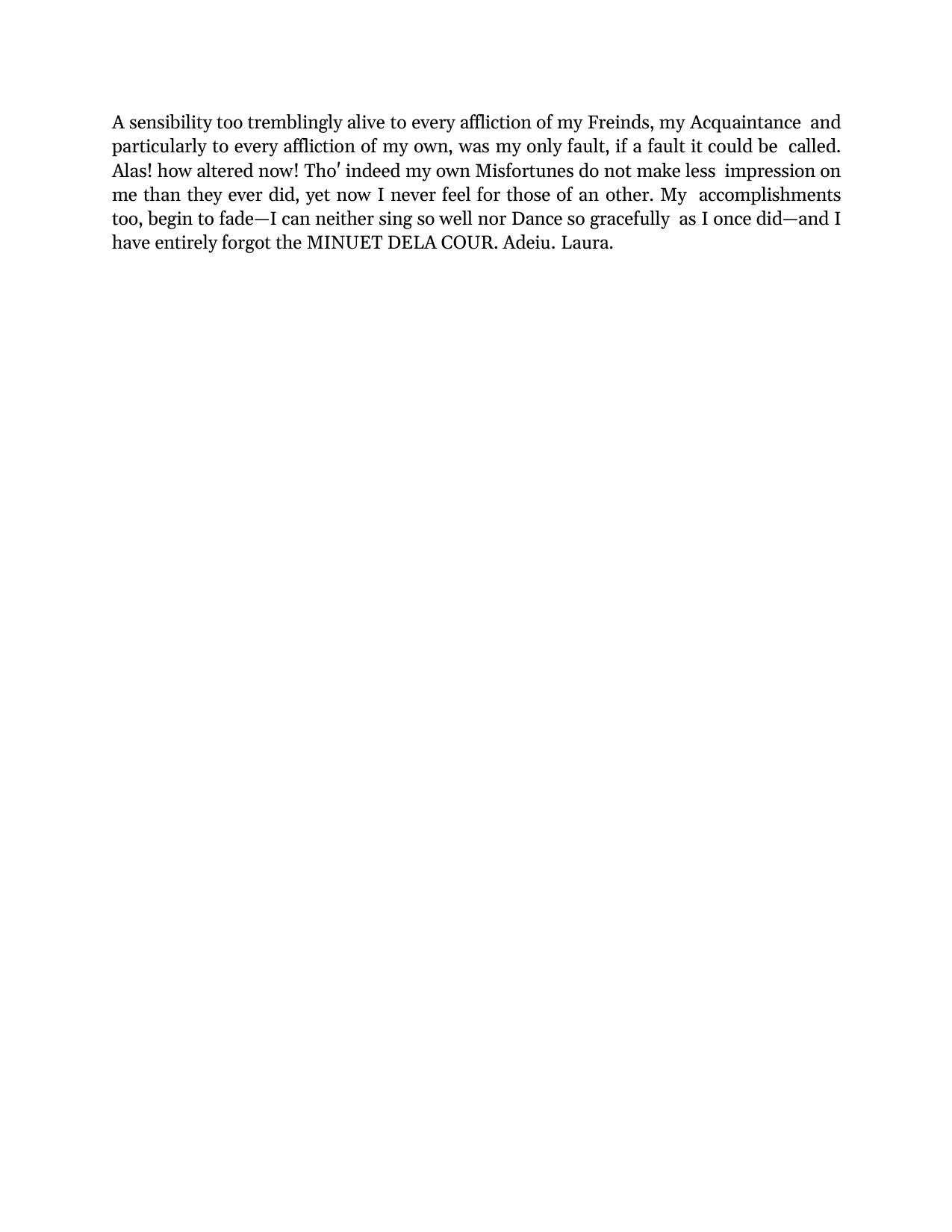

A sensibility too tremblingly alive to every affliction of my Freinds, my Acquaintance  and particularly to every affliction of my own, was my only fault, if a fault it could be  called. Alas! how altered now! Tho' indeed my own Misfortunes do not make less  impression on me than they ever did, yet now I never feel for those of an other. My  accomplishments too, begin to fade—I can neither sing so well nor Dance so gracefully  as I once did—and I have entirely forgot the MINUET DELA COUR. Adeiu. Laura.